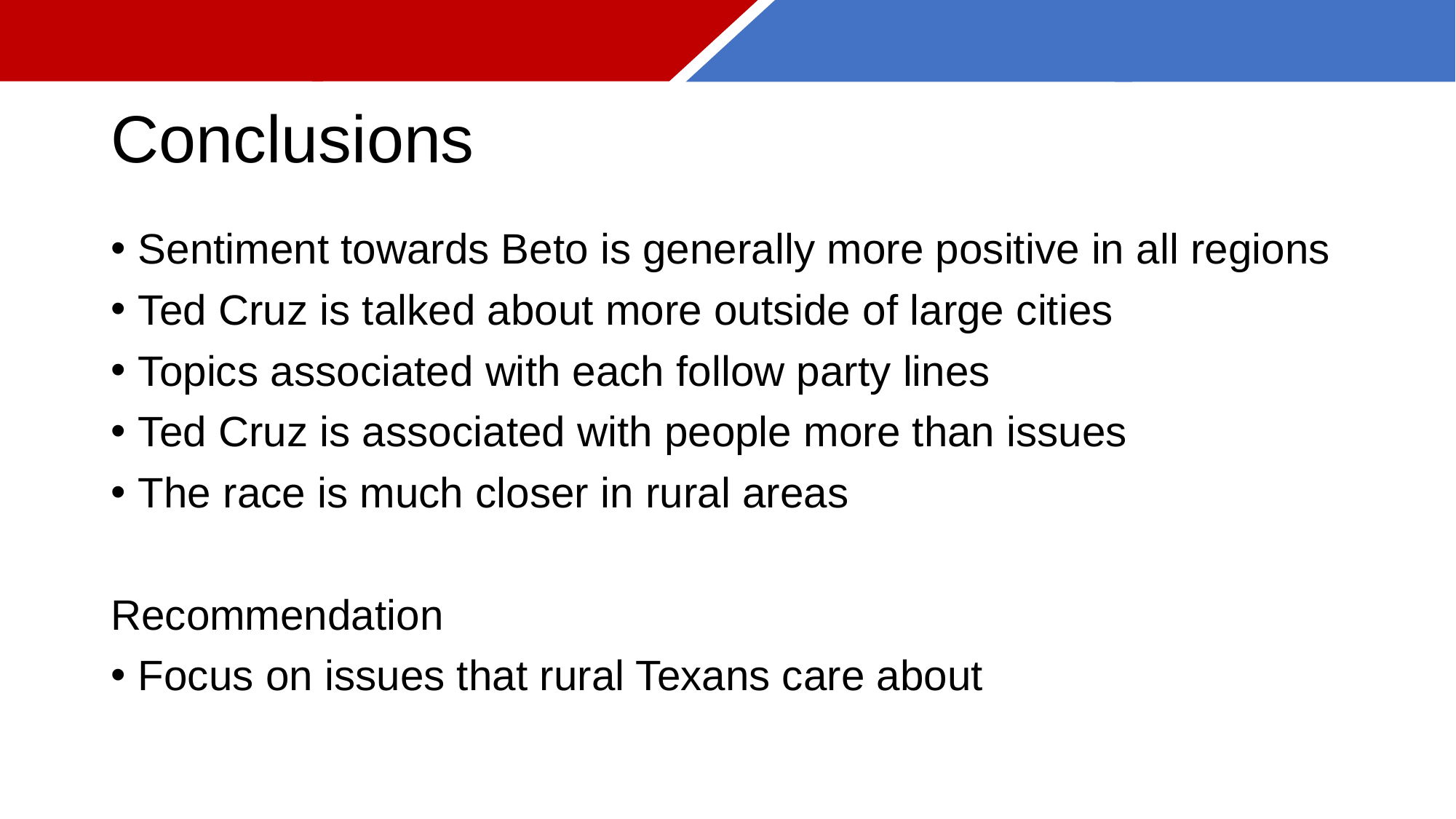

# Conclusions
Sentiment towards Beto is generally more positive in all regions
Ted Cruz is talked about more outside of large cities
Topics associated with each follow party lines
Ted Cruz is associated with people more than issues
The race is much closer in rural areas

Recommendation
Focus on issues that rural Texans care about